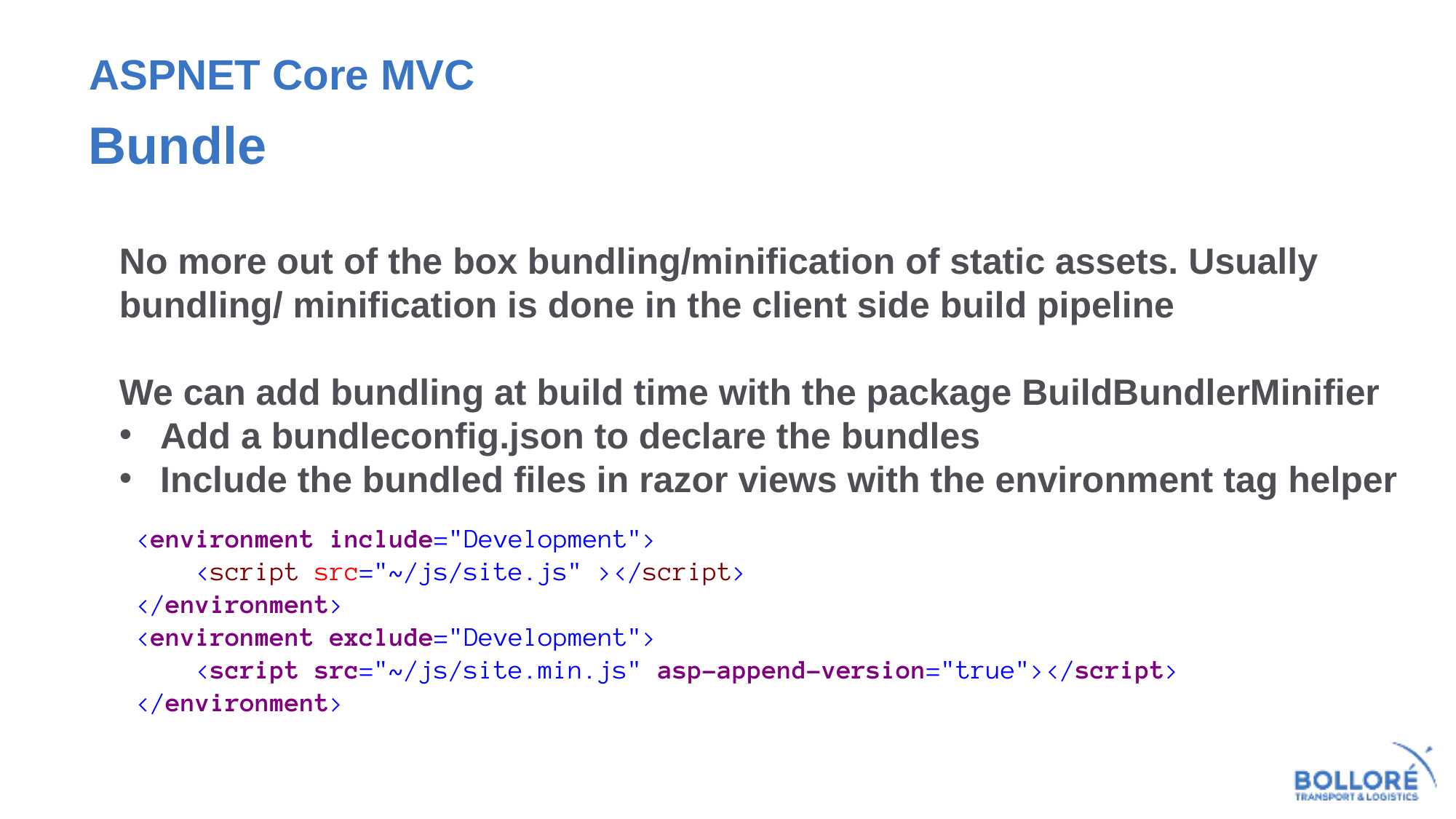

# ASPNET Core MVC
Bundle
No more out of the box bundling/minification of static assets. Usually bundling/ minification is done in the client side build pipeline

We can add bundling at build time with the package BuildBundlerMinifier
Add a bundleconfig.json to declare the bundles
Include the bundled files in razor views with the environment tag helper
<environment include="Development">
    <script src="~/js/site.js" ></script>
</environment>
<environment exclude="Development">
    <script src="~/js/site.min.js" asp-append-version="true"></script>
</environment>